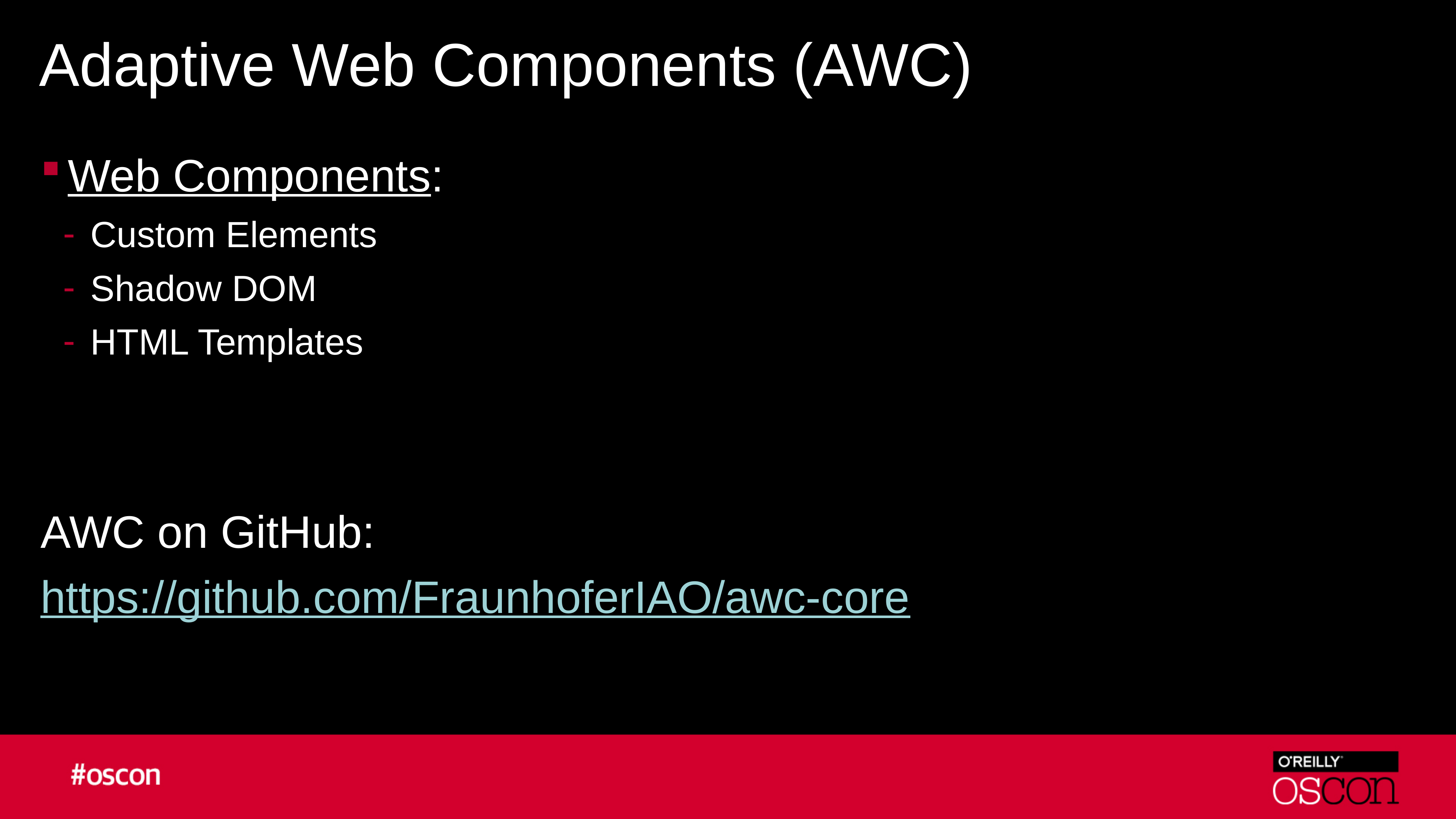

# Adaptive Web Components (AWC)
Web Components:
Custom Elements
Shadow DOM
HTML Templates

AWC on GitHub:
https://github.com/FraunhoferIAO/awc-core